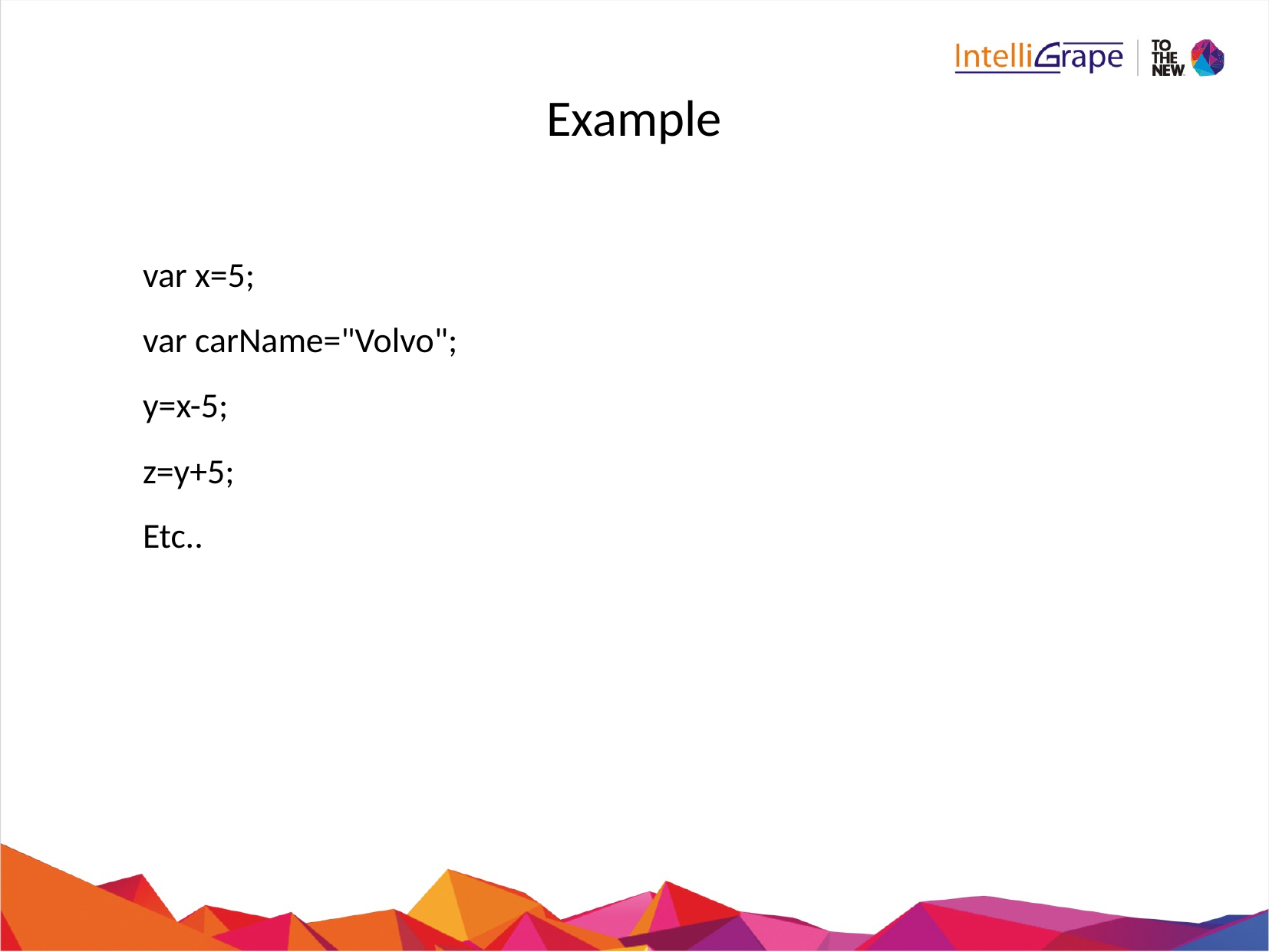

# Example
var x=5;
var carName="Volvo";
y=x-5;
z=y+5;
Etc..